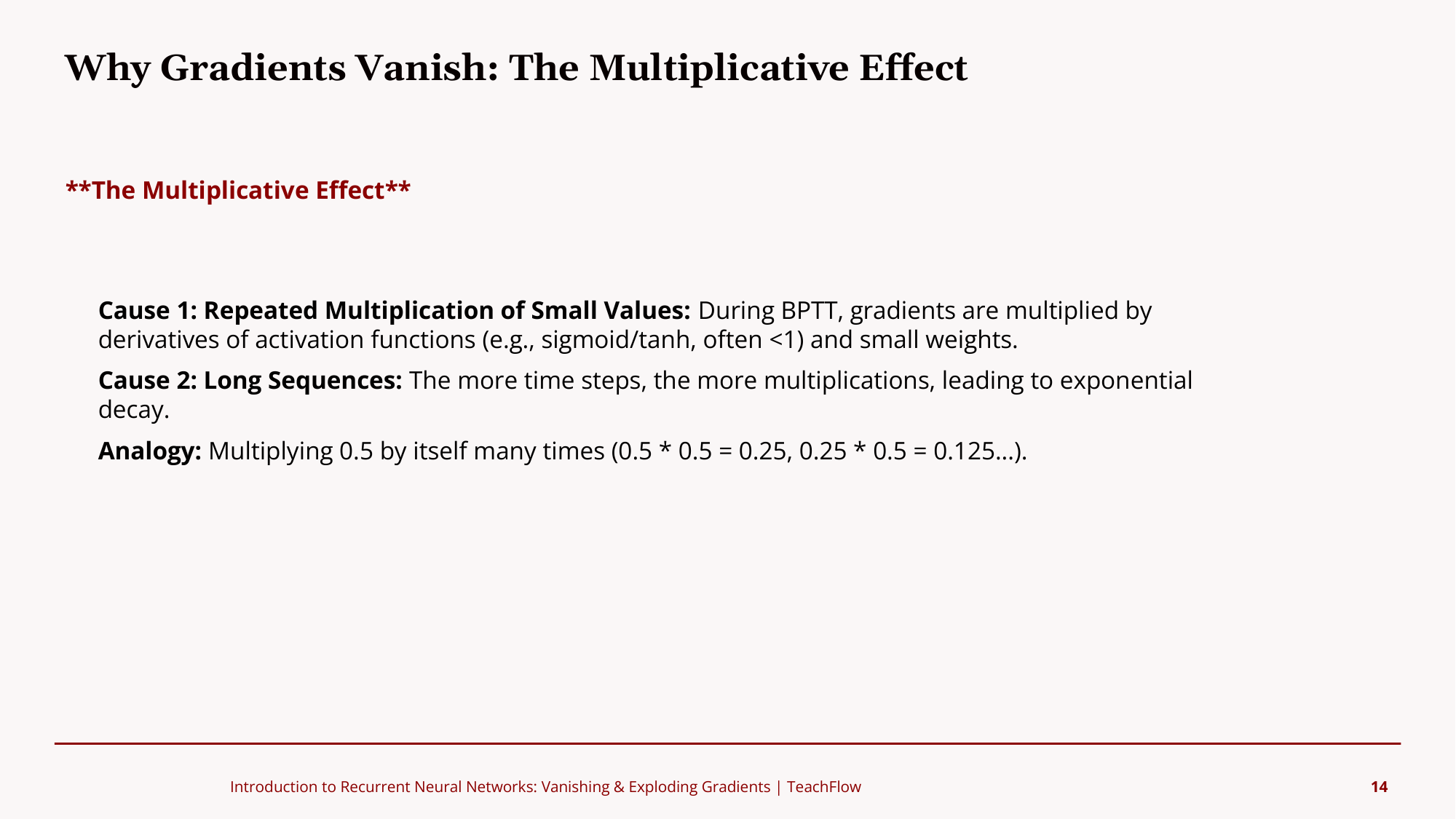

Why Gradients Vanish: The Multiplicative Effect
#
**The Multiplicative Effect**

Cause 1: Repeated Multiplication of Small Values: During BPTT, gradients are multiplied by derivatives of activation functions (e.g., sigmoid/tanh, often <1) and small weights.
Cause 2: Long Sequences: The more time steps, the more multiplications, leading to exponential decay.
Analogy: Multiplying 0.5 by itself many times (0.5 * 0.5 = 0.25, 0.25 * 0.5 = 0.125...).

Introduction to Recurrent Neural Networks: Vanishing & Exploding Gradients | TeachFlow
14